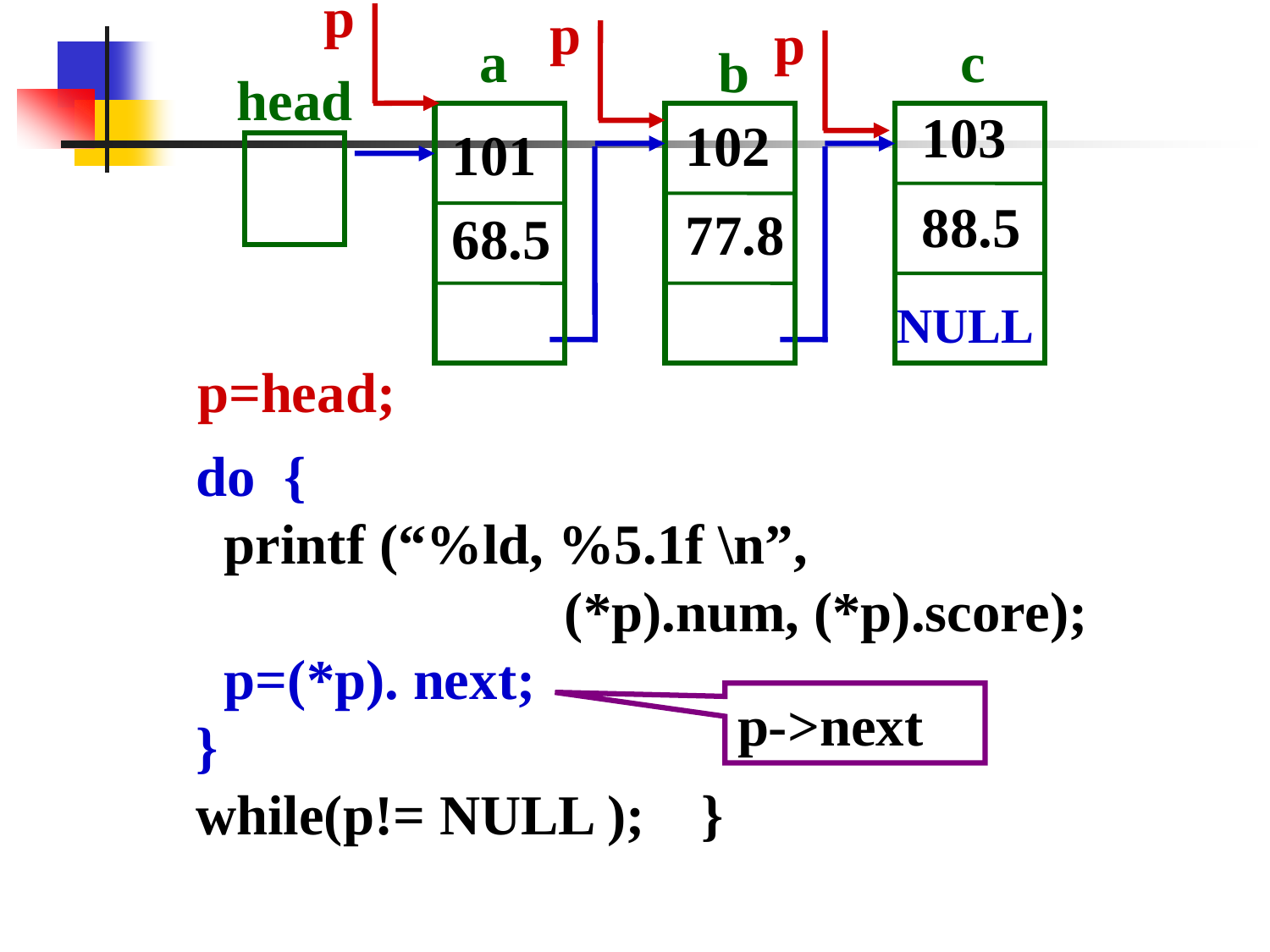

p

 p

 p

 a
 c
 b
 head

| 103 |
| --- |
| 88.5 |
| 102 |
| --- |
| 77.8 |

| 101 |
| --- |
| 68.5 |

NULL
p=head;
  do  {
    printf (“%ld, %5.1f \n”,
                            (*p).num, (*p).score);
    p=(*p). next;
  }
  while(p!= NULL );    }

p->next